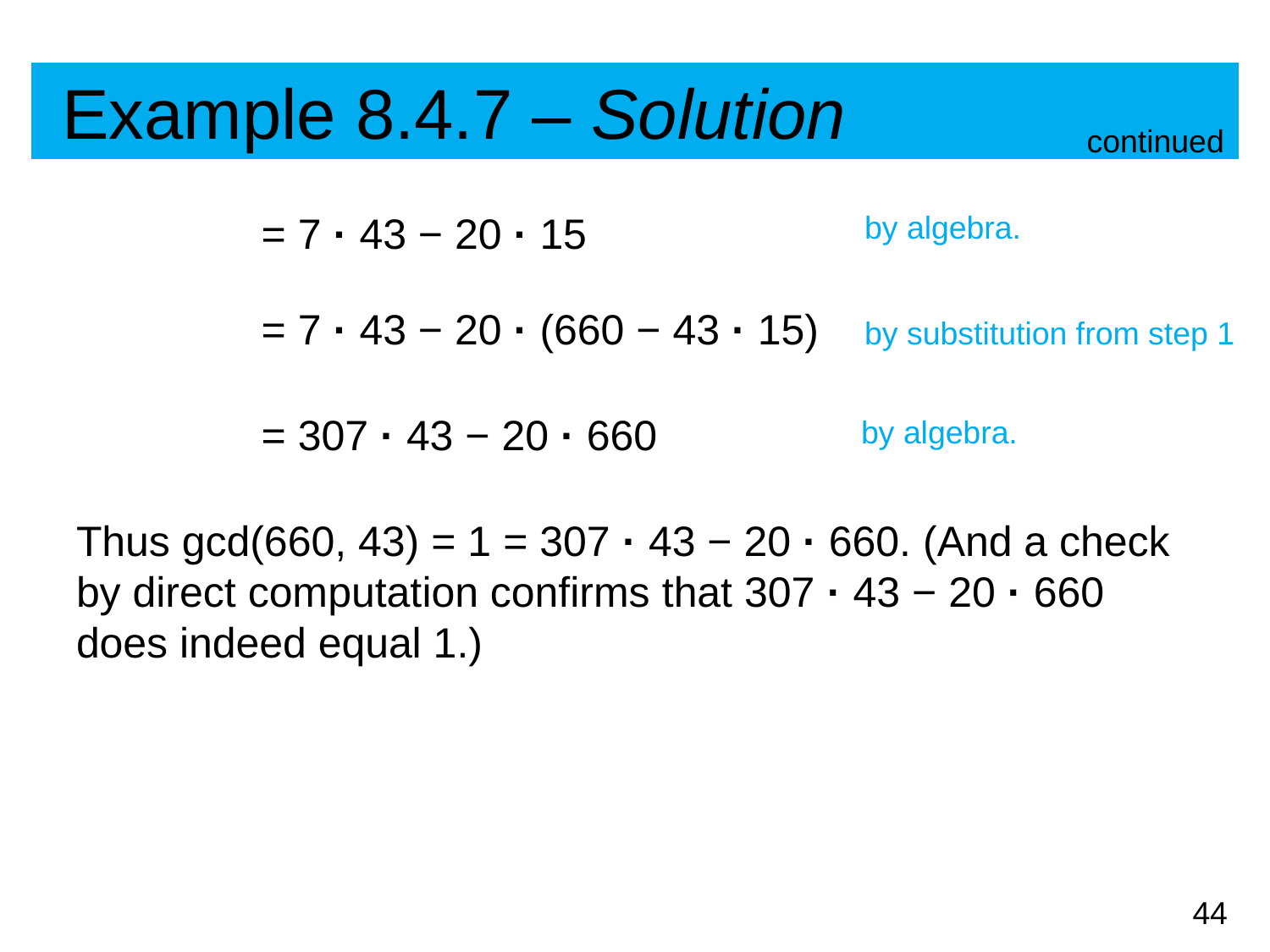

# Example 8.4.7 – Solution
continued
= 7 · 43 − 20 · 15
by algebra.
= 7 · 43 − 20 · (660 − 43 · 15)
by substitution from step 1
= 307 · 43 − 20 · 660
by algebra.
Thus gcd(660, 43) = 1 = 307 · 43 − 20 · 660. (And a check by direct computation confirms that 307 · 43 − 20 · 660 does indeed equal 1.)